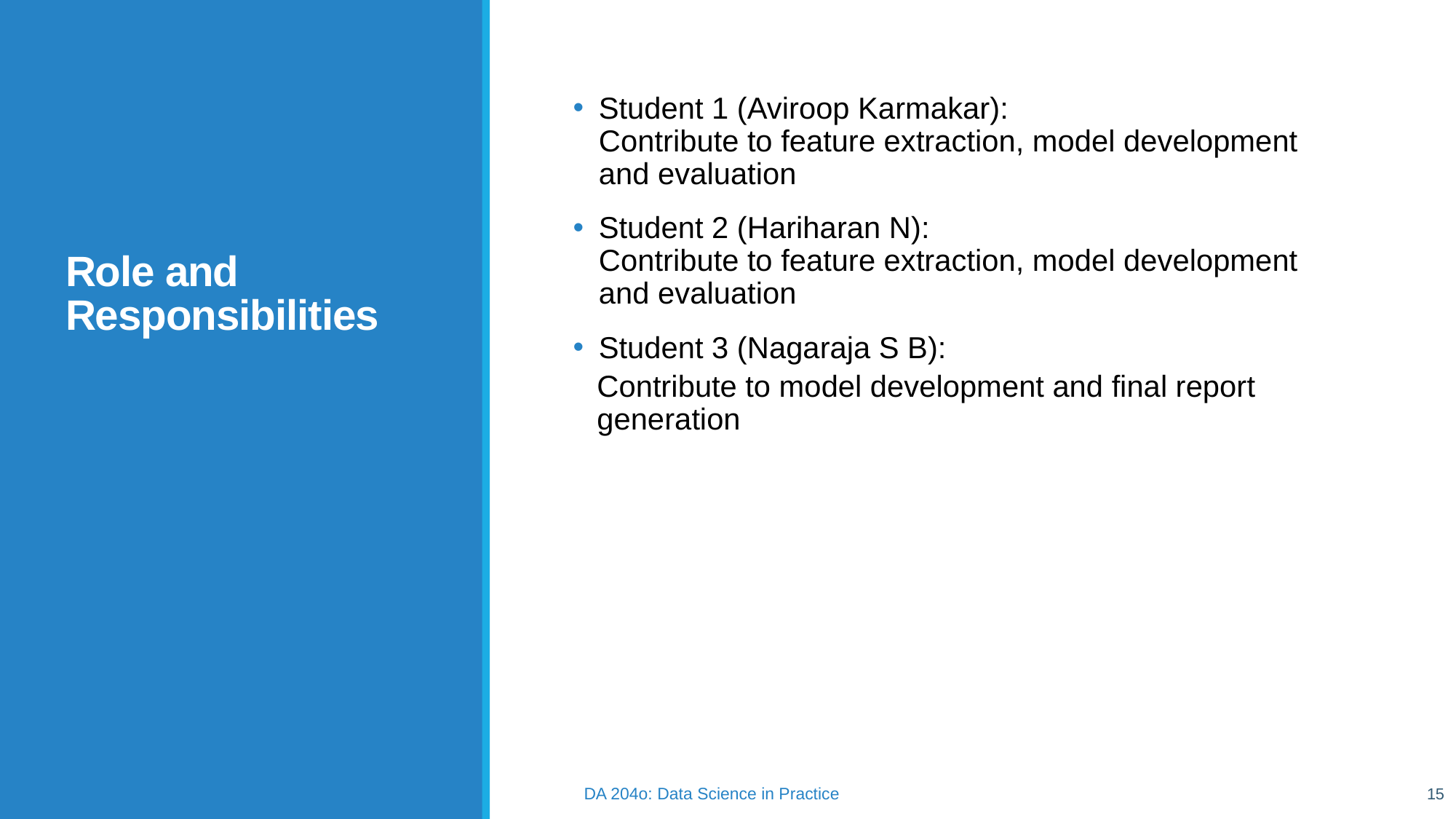

# Role and Responsibilities
Student 1 (Aviroop Karmakar):
Contribute to feature extraction, model development and evaluation
Student 2 (Hariharan N):
Contribute to feature extraction, model development and evaluation
Student 3 (Nagaraja S B):
Contribute to model development and final report generation

15
DA 204o: Data Science in Practice